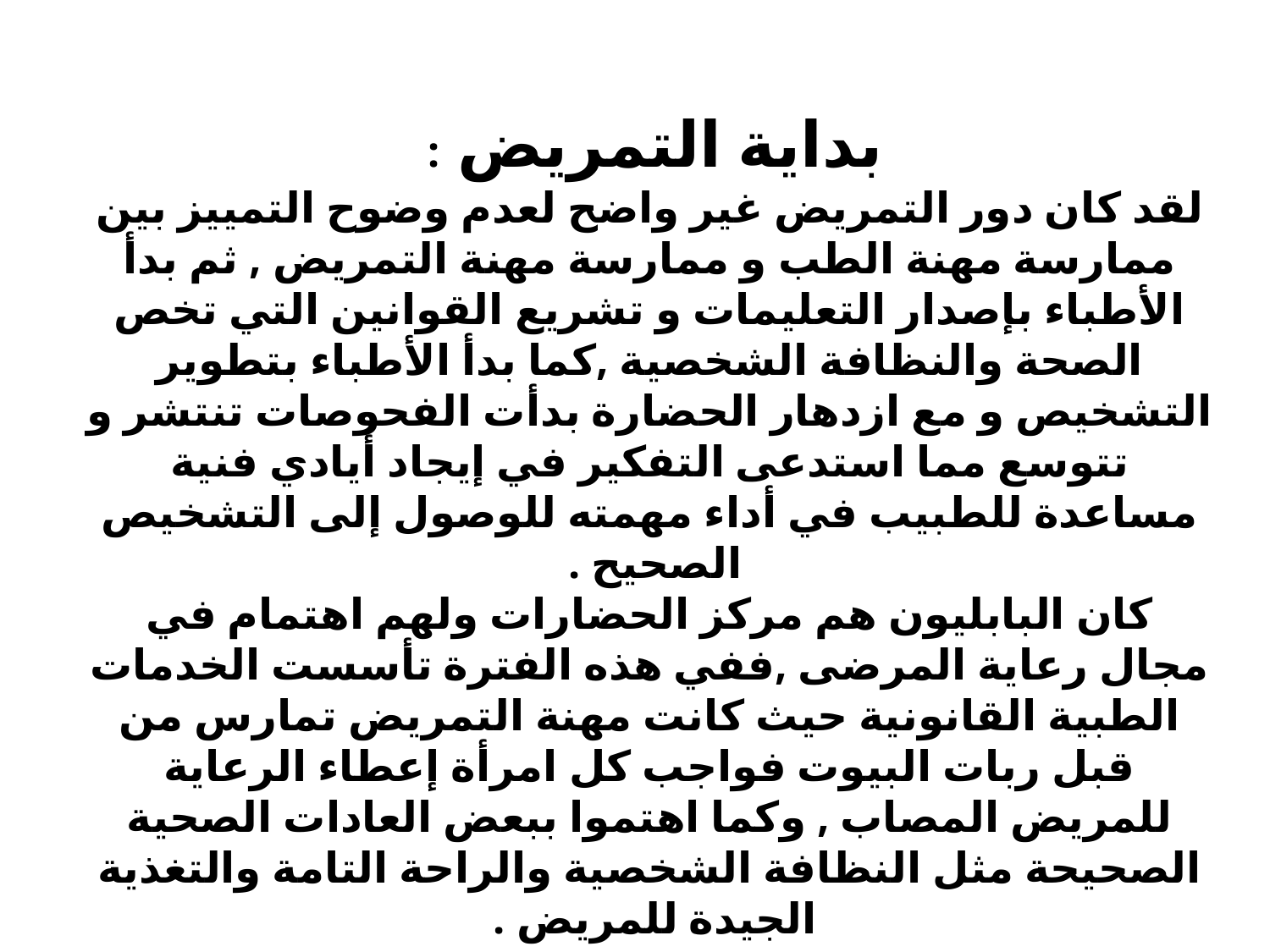

بداية التمريض :
لقد كان دور التمريض غير واضح لعدم وضوح التمييز بين ممارسة مهنة الطب و ممارسة مهنة التمريض , ثم بدأ الأطباء بإصدار التعليمات و تشريع القوانين التي تخص الصحة والنظافة الشخصية ,كما بدأ الأطباء بتطوير التشخيص و مع ازدهار الحضارة بدأت الفحوصات تنتشر و تتوسع مما استدعى التفكير في إيجاد أيادي فنية مساعدة للطبيب في أداء مهمته للوصول إلى التشخيص الصحيح .
كان البابليون هم مركز الحضارات ولهم اهتمام في مجال رعاية المرضى ,ففي هذه الفترة تأسست الخدمات الطبية القانونية حيث كانت مهنة التمريض تمارس من قبل ربات البيوت فواجب كل امرأة إعطاء الرعاية للمريض المصاب , وكما اهتموا ببعض العادات الصحية الصحيحة مثل النظافة الشخصية والراحة التامة والتغذية الجيدة للمريض .
لقد اهتم حمورابي مؤسس الحضارة البابلية بالرعاية الصحية حيث دون في مسلته كثير من النصائح و الإرشادات الصحية وشرع الكثير من القوانين بخصوص الصحة واصدر العقوبات بحق الأطباء الذين يفشلون في شفاء المريض وتطبق هذه العقوبات على الأطباء دون الكهنة